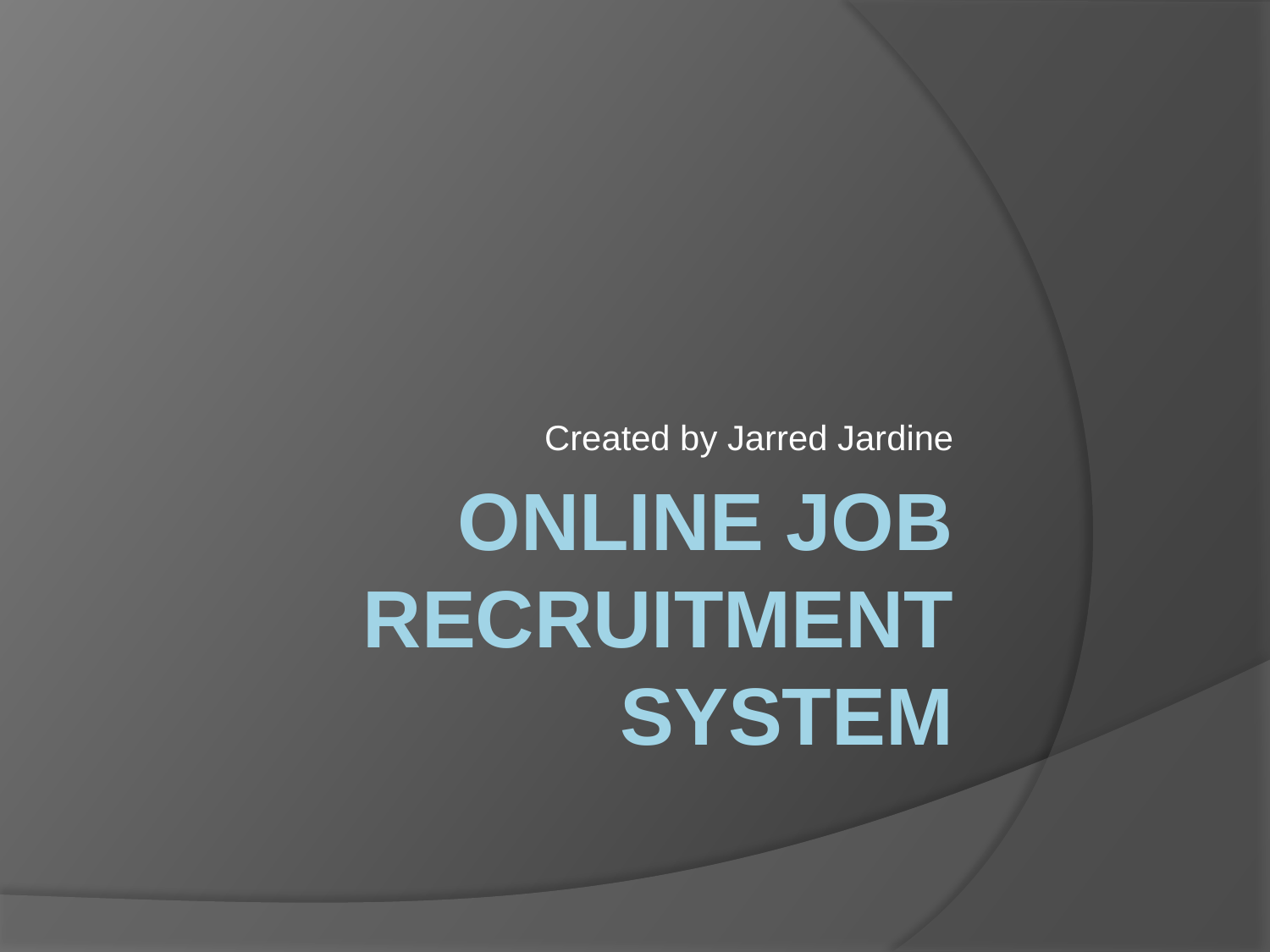

Created by Jarred Jardine
# Online Job Recruitment System